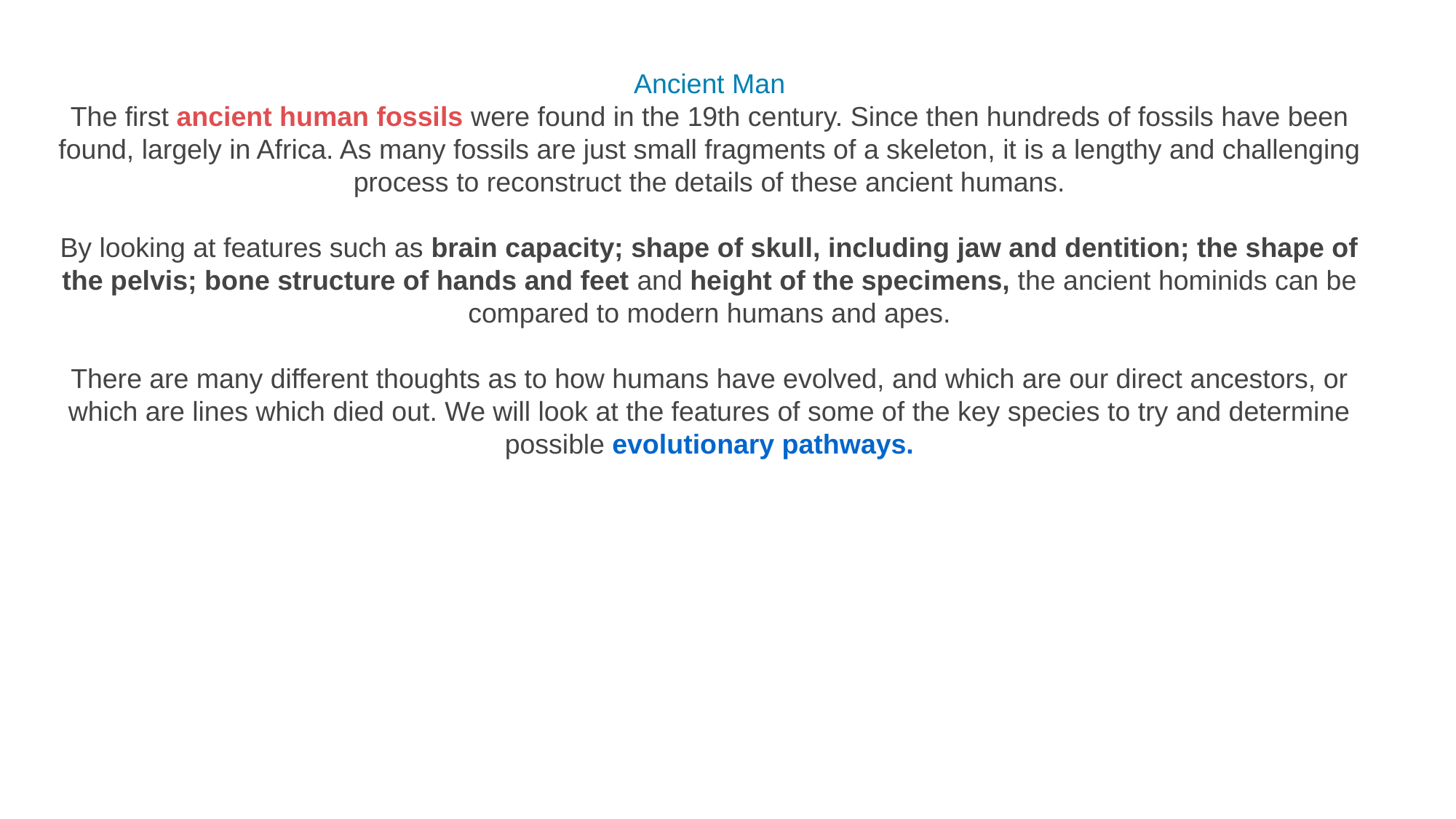

Ancient Man
The first ancient human fossils were found in the 19th century. Since then hundreds of fossils have been found, largely in Africa. As many fossils are just small fragments of a skeleton, it is a lengthy and challenging process to reconstruct the details of these ancient humans.

By looking at features such as brain capacity; shape of skull, including jaw and dentition; the shape of the pelvis; bone structure of hands and feet and height of the specimens, the ancient hominids can be compared to modern humans and apes.

There are many different thoughts as to how humans have evolved, and which are our direct ancestors, or which are lines which died out. We will look at the features of some of the key species to try and determine possible evolutionary pathways.